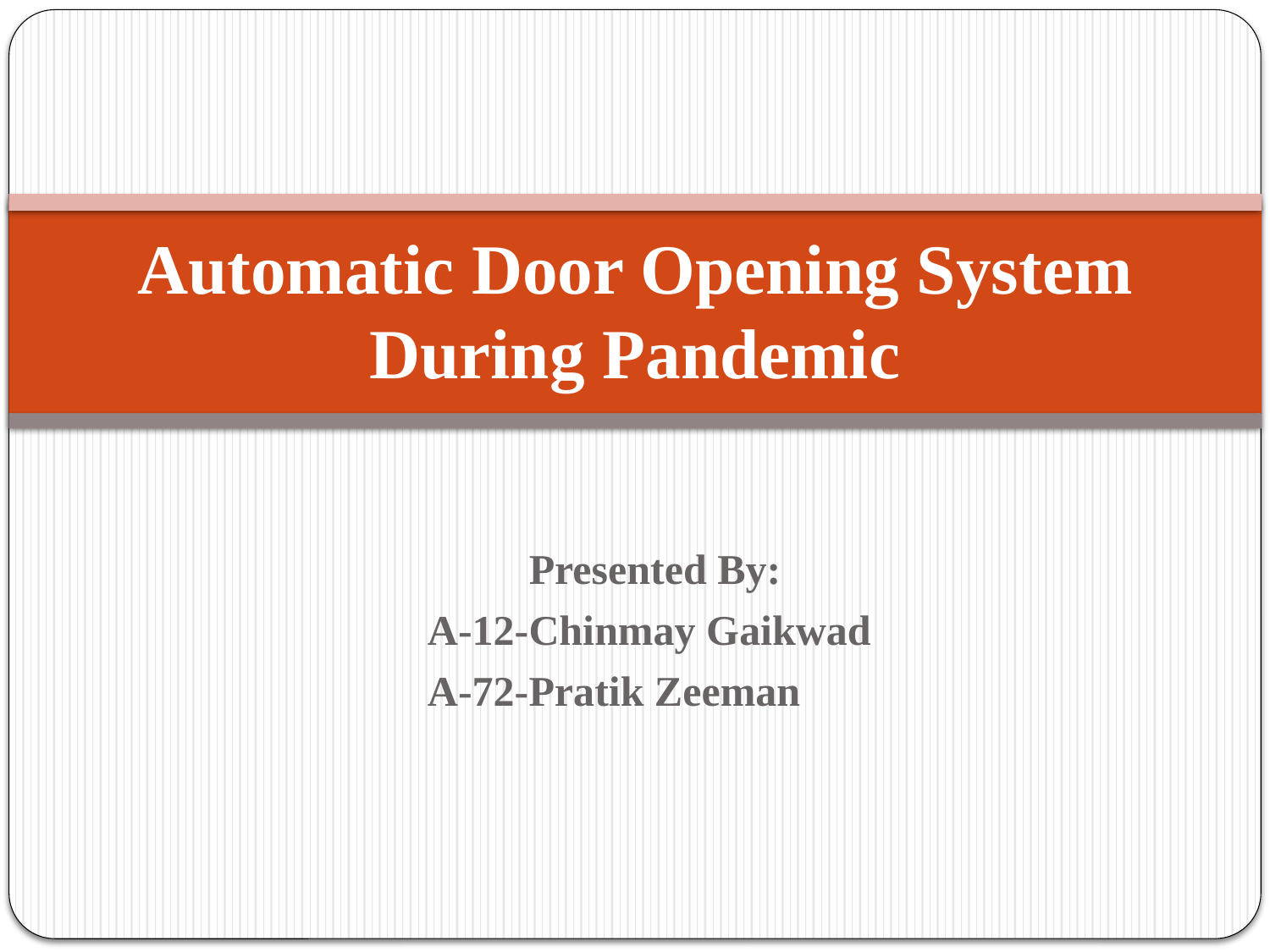

# Automatic Door Opening System During Pandemic
Presented By:
A-12-Chinmay Gaikwad
A-72-Pratik Zeeman